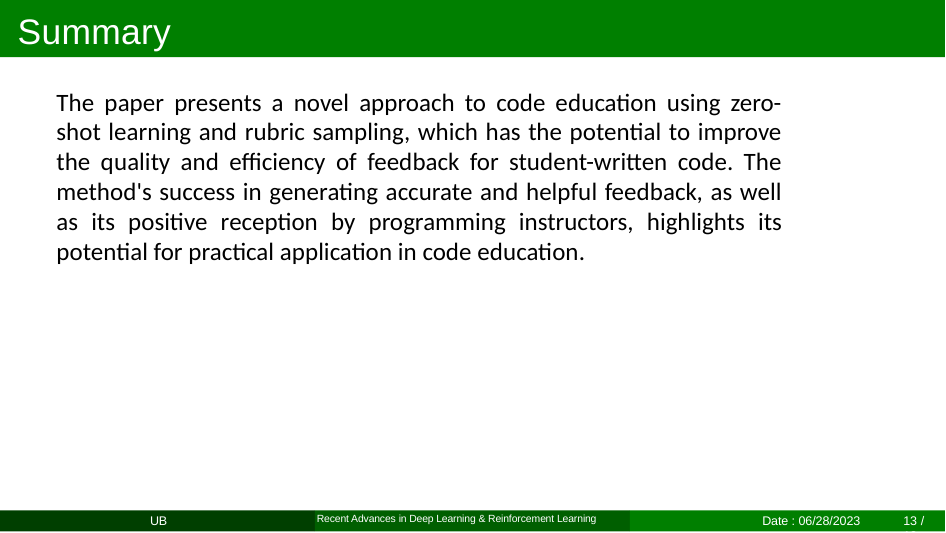

Summary
The paper presents a novel approach to code education using zero-shot learning and rubric sampling, which has the potential to improve the quality and efficiency of feedback for student-written code. The method's success in generating accurate and helpful feedback, as well as its positive reception by programming instructors, highlights its potential for practical application in code education.

UB
Recent Advances in Deep Learning & Reinforcement Learning
Date : 06/28/2023
13 / 13